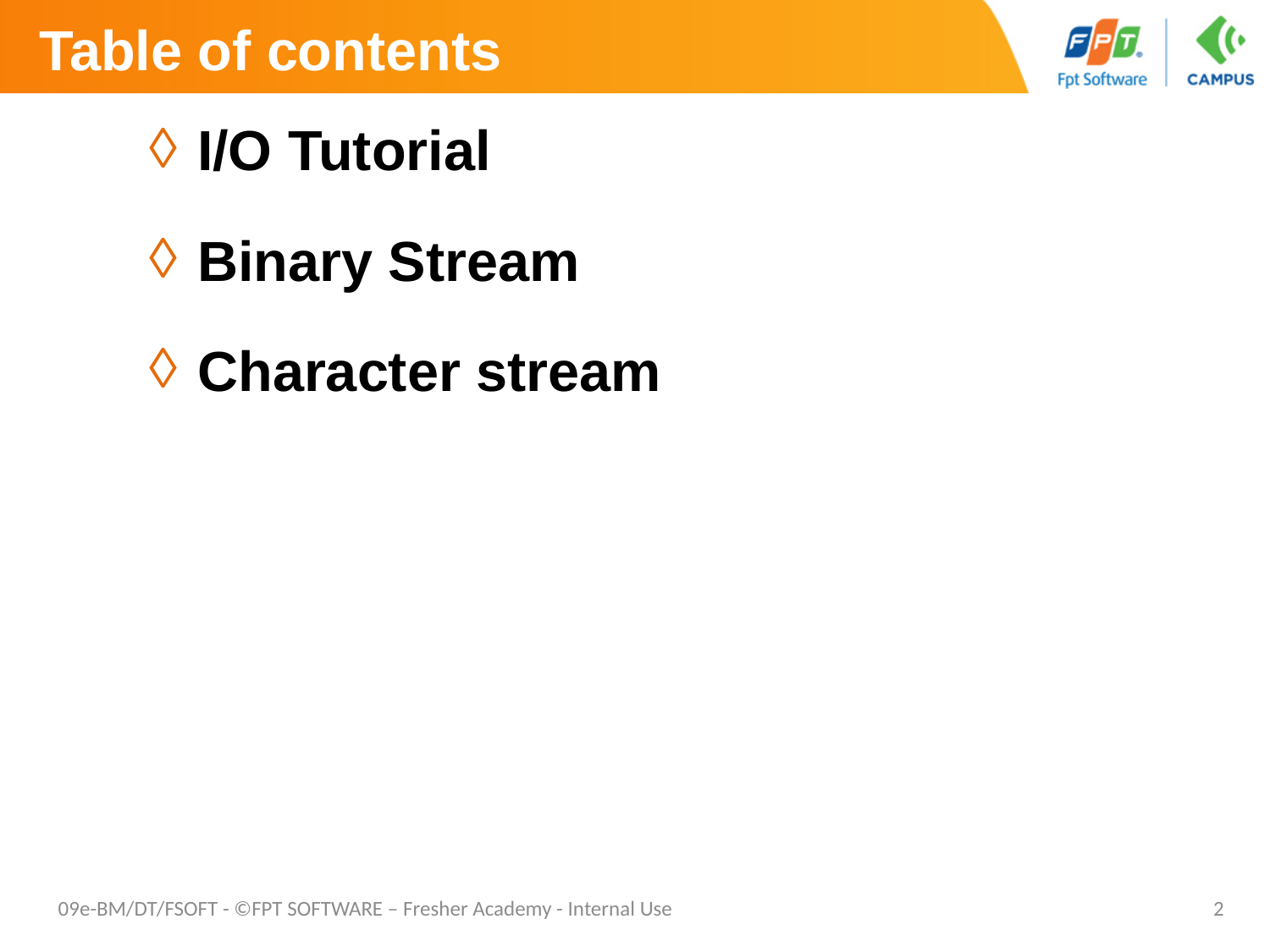

# Table of contents
I/O Tutorial
Binary Stream
Character stream
09e-BM/DT/FSOFT - ©FPT SOFTWARE – Fresher Academy - Internal Use
2